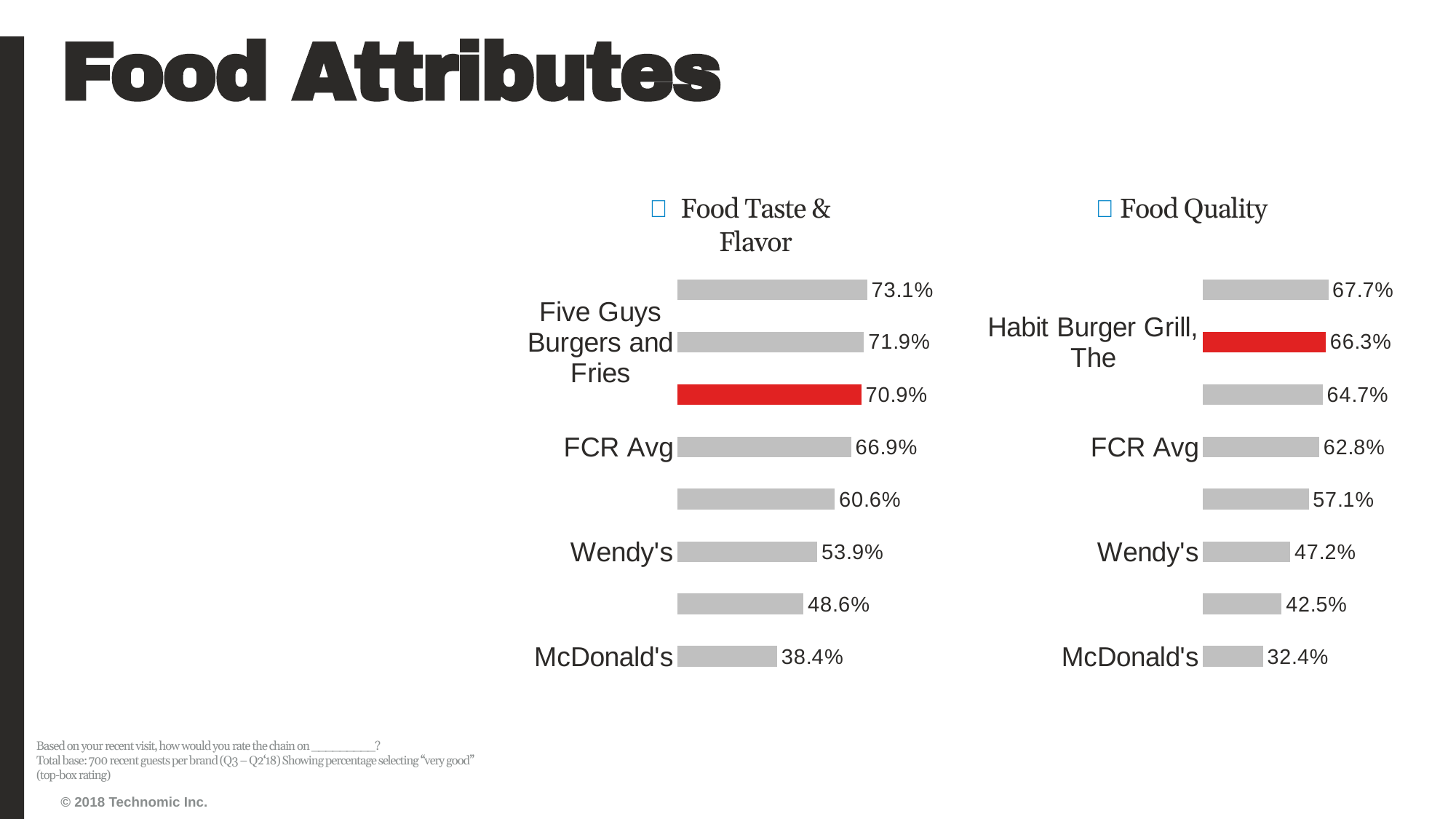

# Food Attributes
Food Taste & Flavor
Food Quality

### Chart

| Category | Series1 |
|---|---|
| McDonald's | 0.3837037037037037 |
| Burger King | 0.48554913294797686 |
| Wendy's | 0.5385735080058224 |
| Chipotle Mexican Grill | 0.6064139941690962 |
| FCR Avg | 0.6689551518472145 |
| Habit Burger Grill, The | 0.7085137085137085 |
| Five Guys Burgers and Fries | 0.7188405797101449 |
| In-N-Out Burger | 0.7307132459970888 |

### Chart

| Category | Series1 |
|---|---|
| McDonald's | 0.32392273402674593 |
| Burger King | 0.4246376811594203 |
| Wendy's | 0.47153284671532847 |
| Chipotle Mexican Grill | 0.5708029197080292 |
| FCR Avg | 0.6281943400690045 |
| Five Guys Burgers and Fries | 0.6473149492017417 |
| Habit Burger Grill, The | 0.6633093525179856 |
| In-N-Out Burger | 0.6768115942028986 |
Based on your recent visit, how would you rate the chain on _________?                                           Total base: 700 recent guests per brand (Q3 – Q2‘18) Showing percentage selecting “very good” (top-box rating)